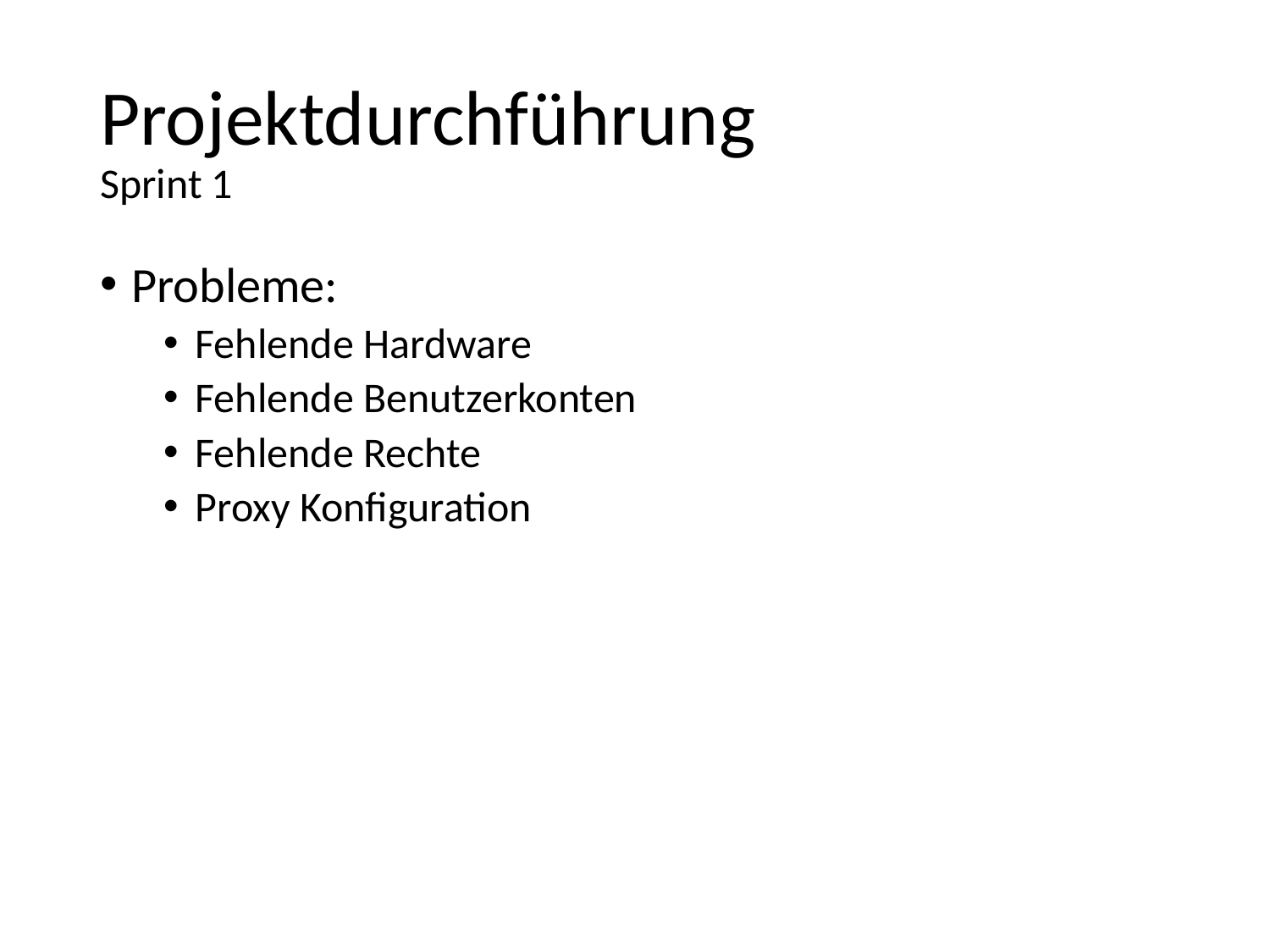

# Projektdurchführung Sprint 1
Probleme:
Fehlende Hardware
Fehlende Benutzerkonten
Fehlende Rechte
Proxy Konfiguration